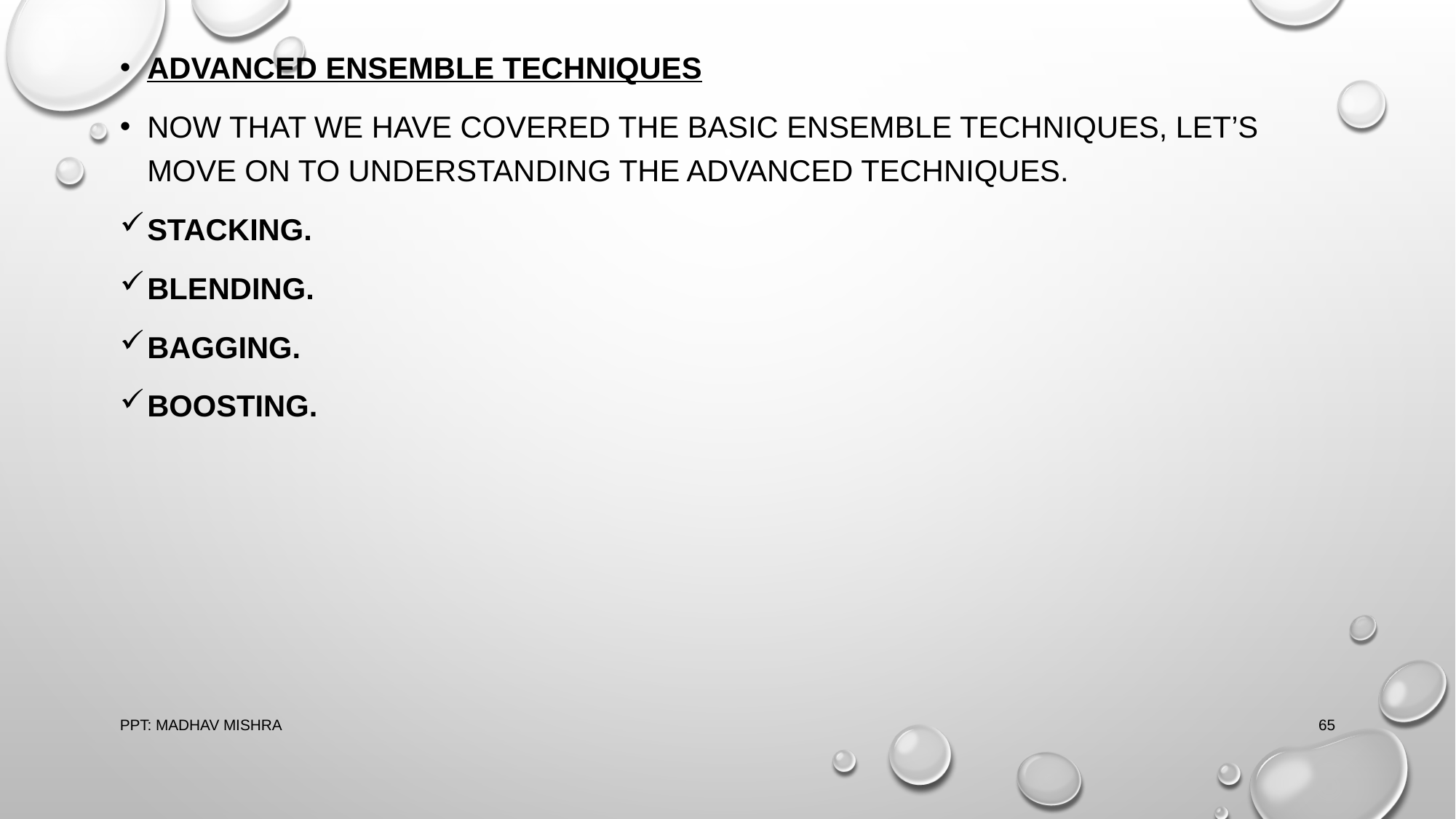

Advanced Ensemble techniques
Now that we have covered the basic ensemble techniques, let’s move on to understanding the advanced techniques.
Stacking.
Blending.
Bagging.
Boosting.

PPT: MADHAV MISHRA
65